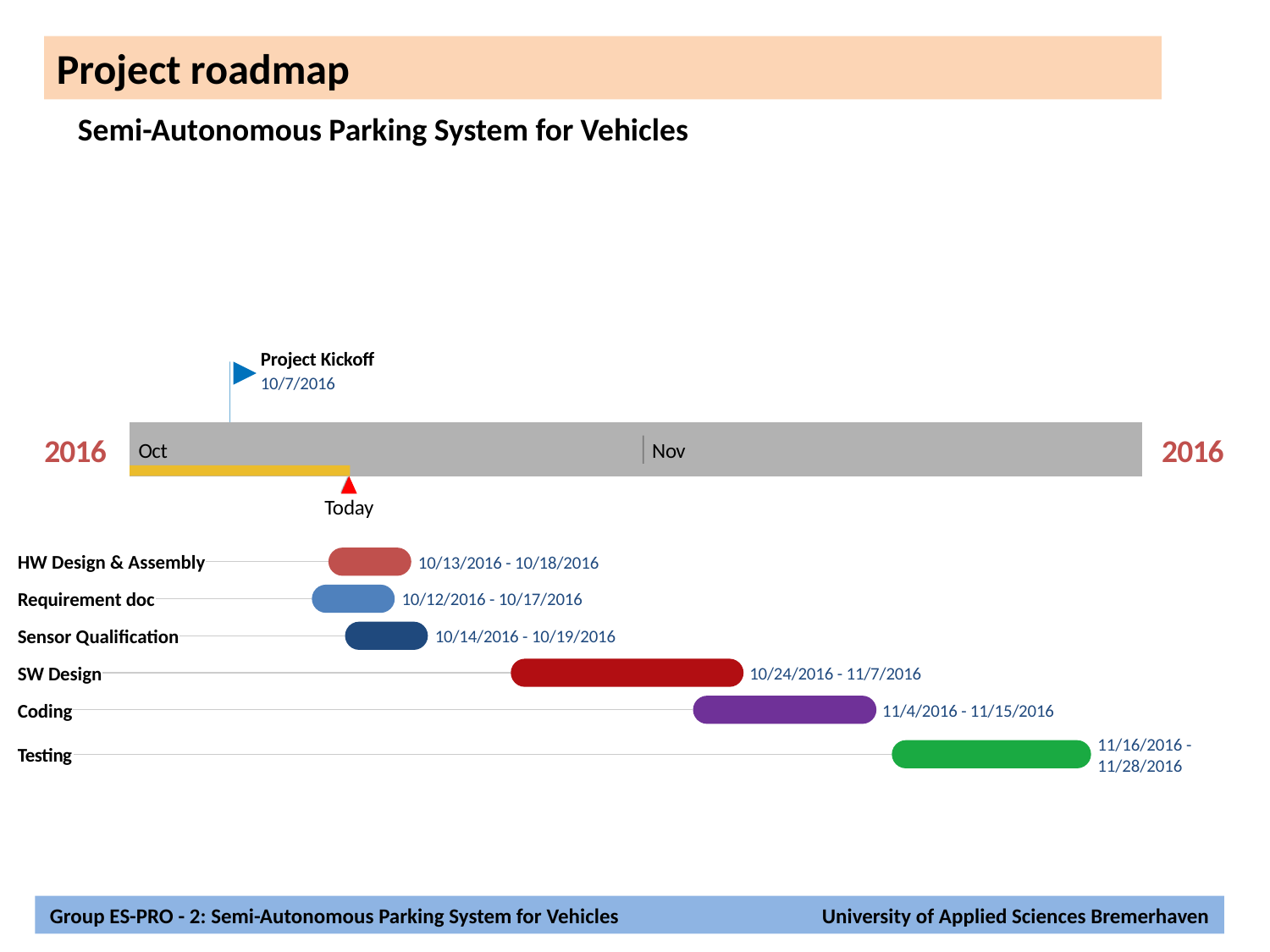

Project roadmap
Semi-Autonomous Parking System for Vehicles
Project Kickoff

10/7/2016

2016
2016
Oct
Nov

Today
4 days

HW Design & Assembly
10/13/2016 - 10/18/2016

4 days

Requirement doc
10/12/2016 - 10/17/2016

4 days

Sensor Qualification
10/14/2016 - 10/19/2016

11 days

SW Design
10/24/2016 - 11/7/2016

8 days

Coding
11/4/2016 - 11/15/2016

9 days
11/16/2016 - 11/28/2016

Testing

Group ES-PRO - 2: Semi-Autonomous Parking System for Vehicles                                          University of Applied Sciences Bremerhaven